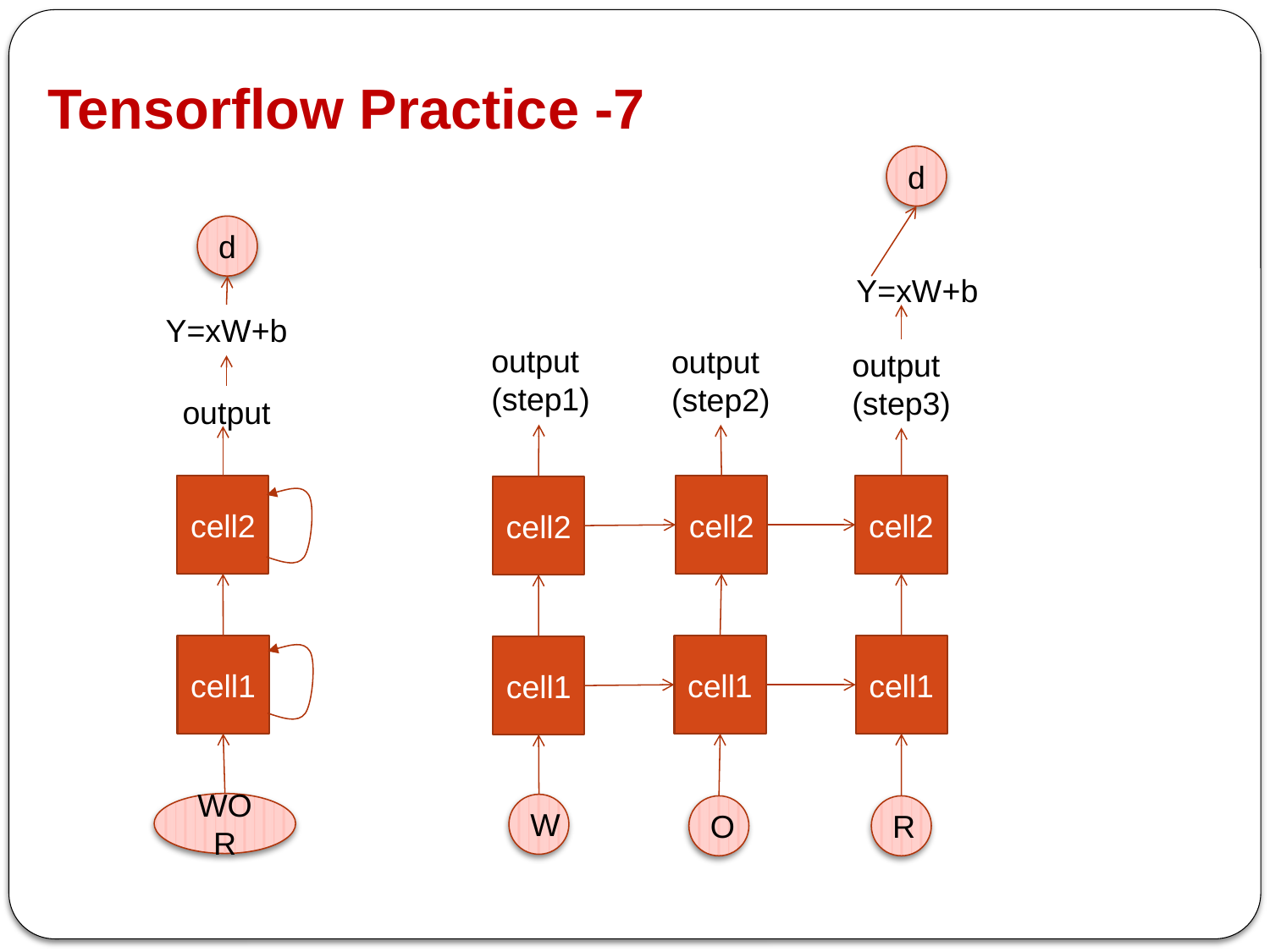

Tensorflow Practice -7
d
d
Y=xW+b
Y=xW+b
output
(step1)
output
(step2)
output
(step3)
output
cell2
cell2
cell2
cell2

cell1
cell1
cell1
cell1

WOR
W
O
R